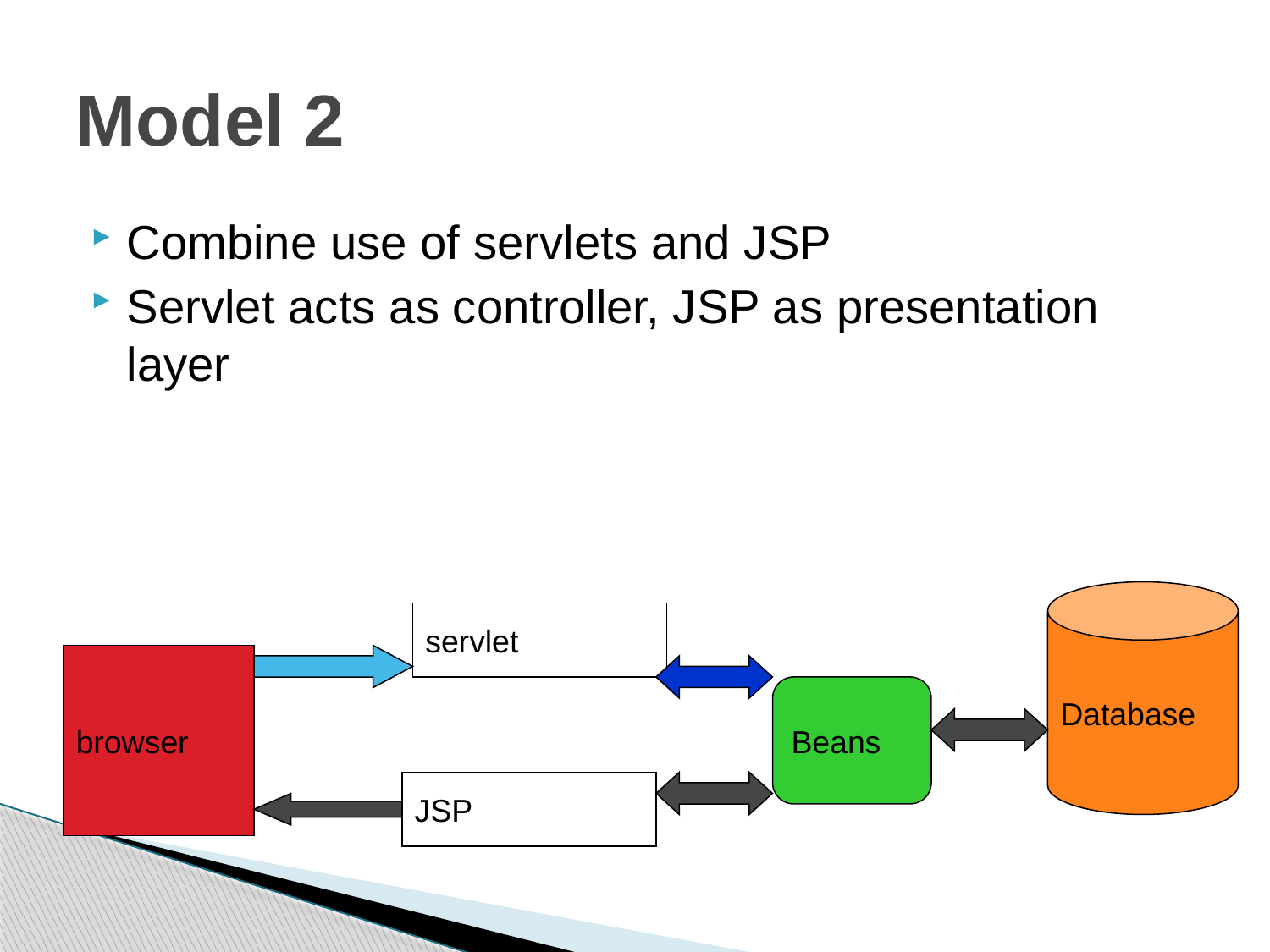

# Model 2
Combine use of servlets and JSP
Servlet acts as controller, JSP as presentation layer
Database
servlet
browser

Beans

JSP